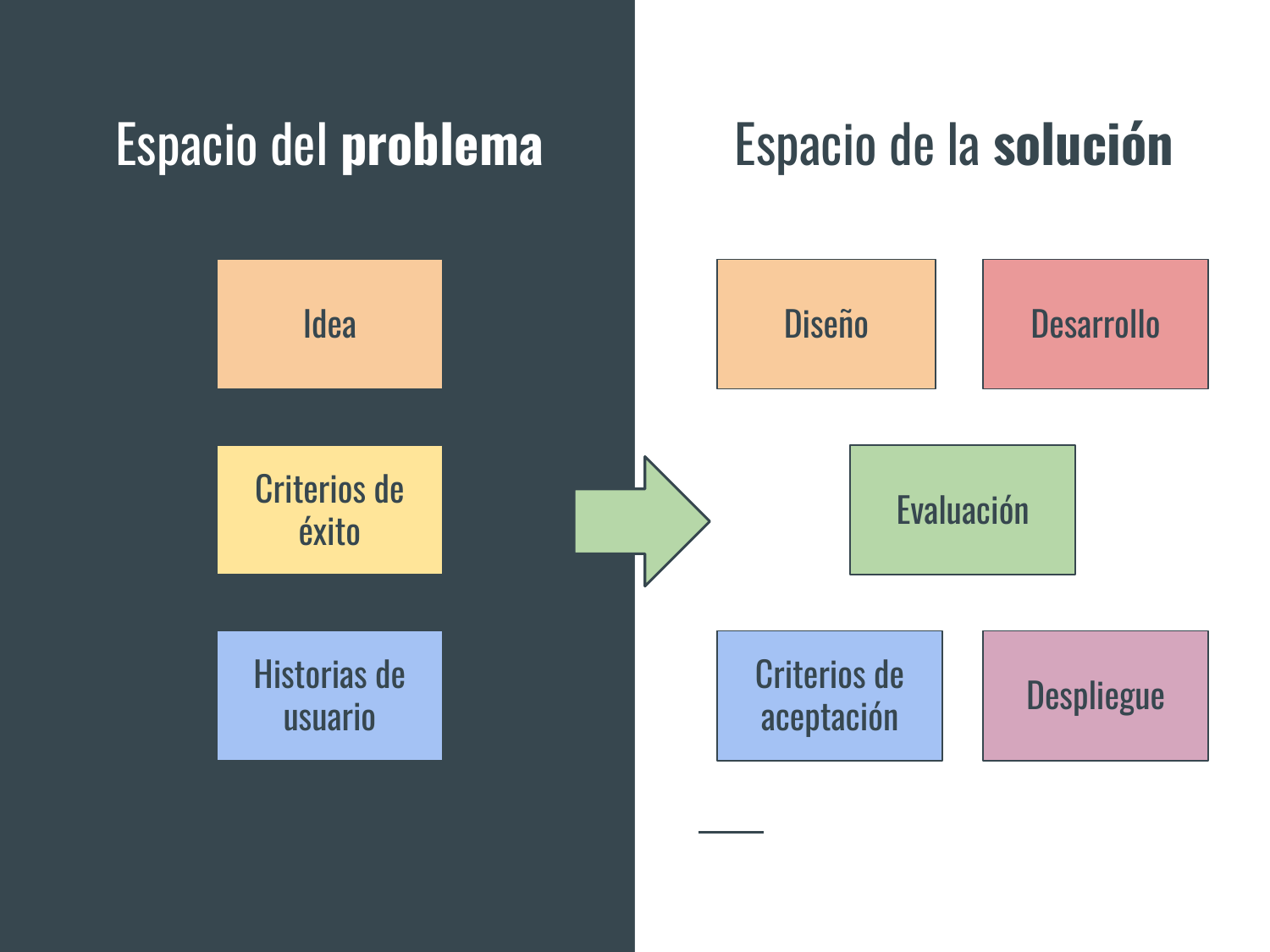

# Espacio del problema
Espacio de la solución
Idea
Diseño
Desarrollo
Criterios de éxito
Evaluación

Historias de usuario
Criterios de aceptación
Despliegue